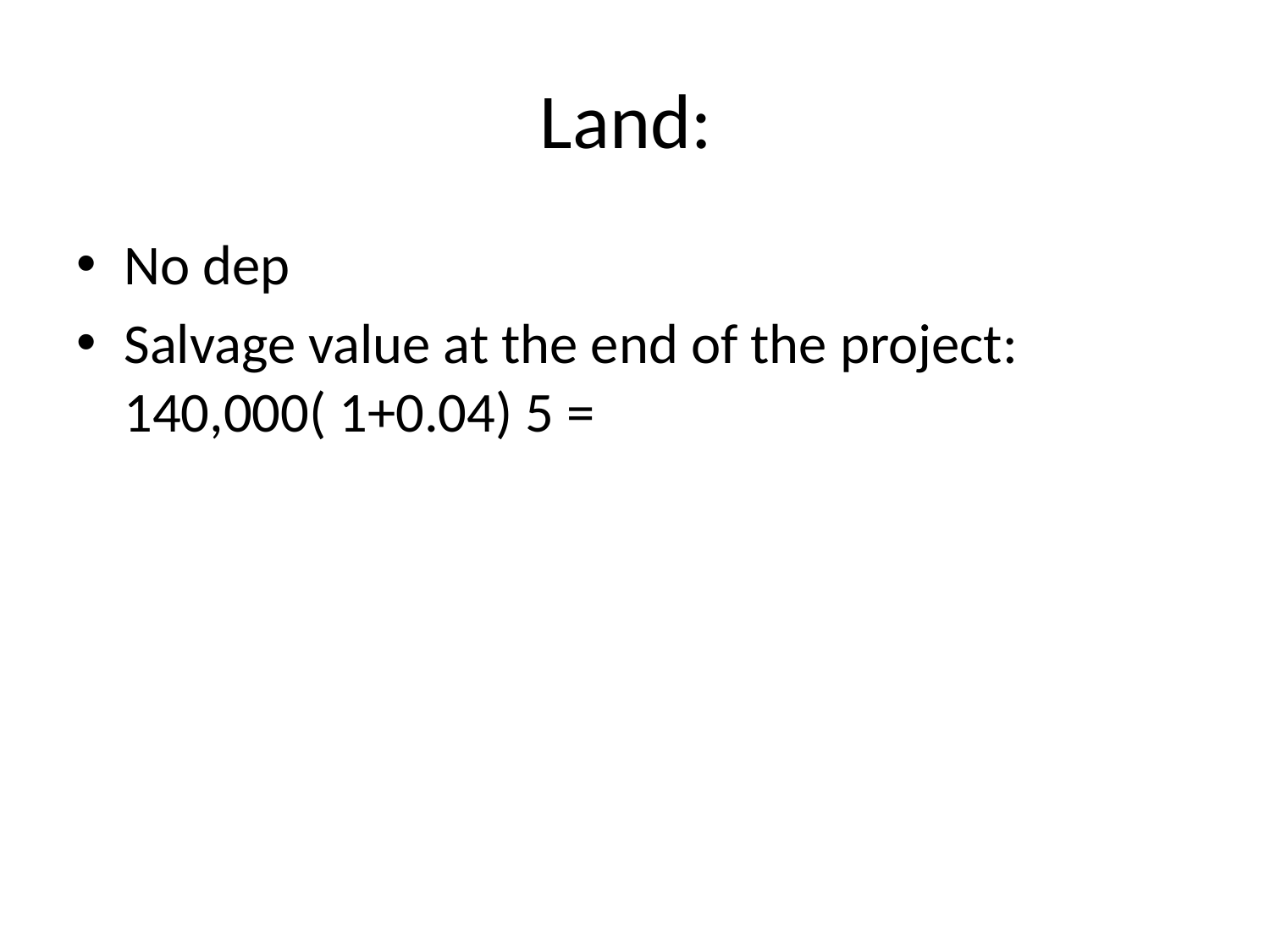

# Land:
No dep
Salvage value at the end of the project: 140,000( 1+0.04) 5 =